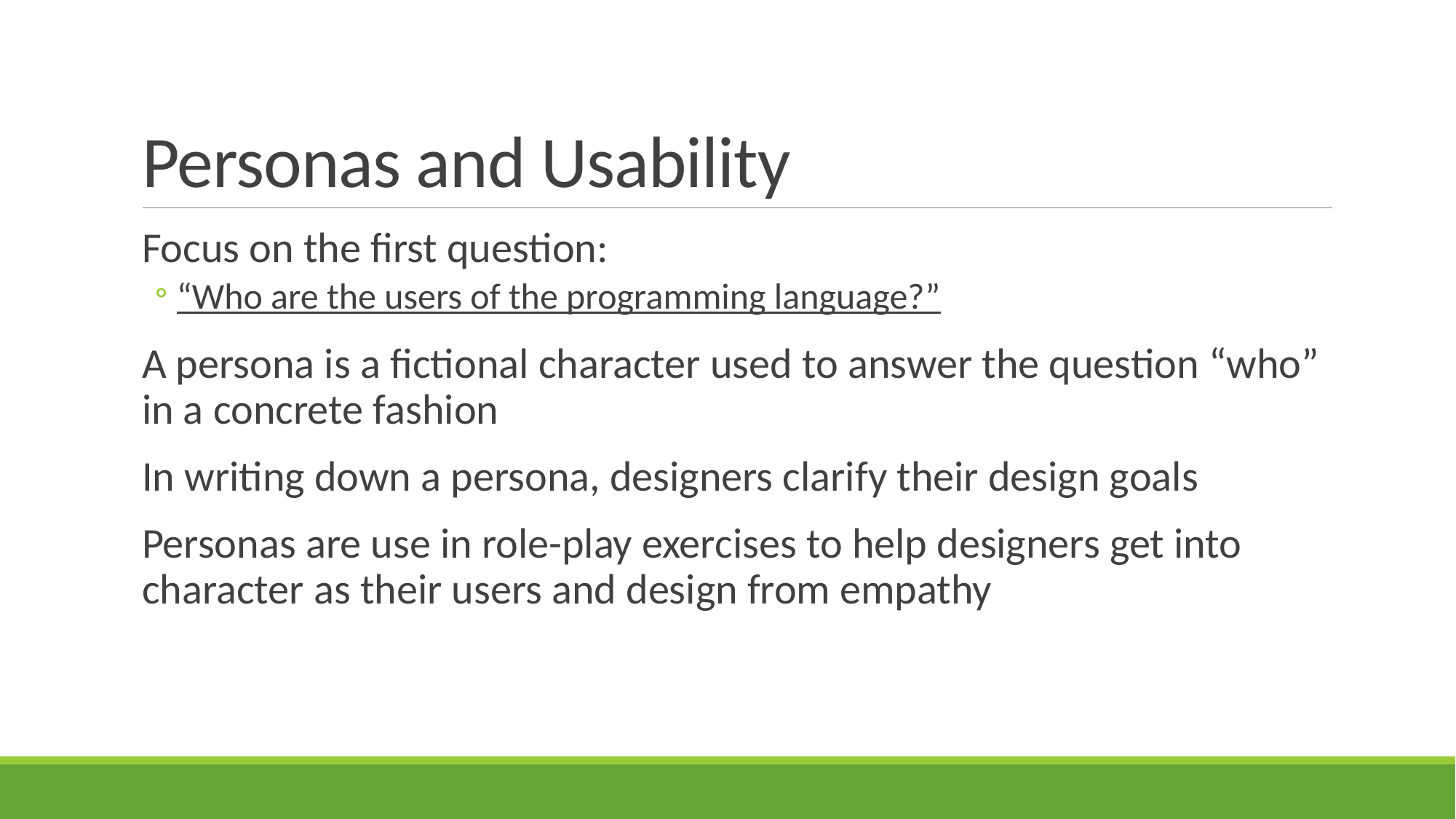

# Personas and Usability
Focus on the first question:
“Who are the users of the programming language?”
A persona is a fictional character used to answer the question “who” in a concrete fashion
In writing down a persona, designers clarify their design goals
Personas are use in role-play exercises to help designers get into character as their users and design from empathy